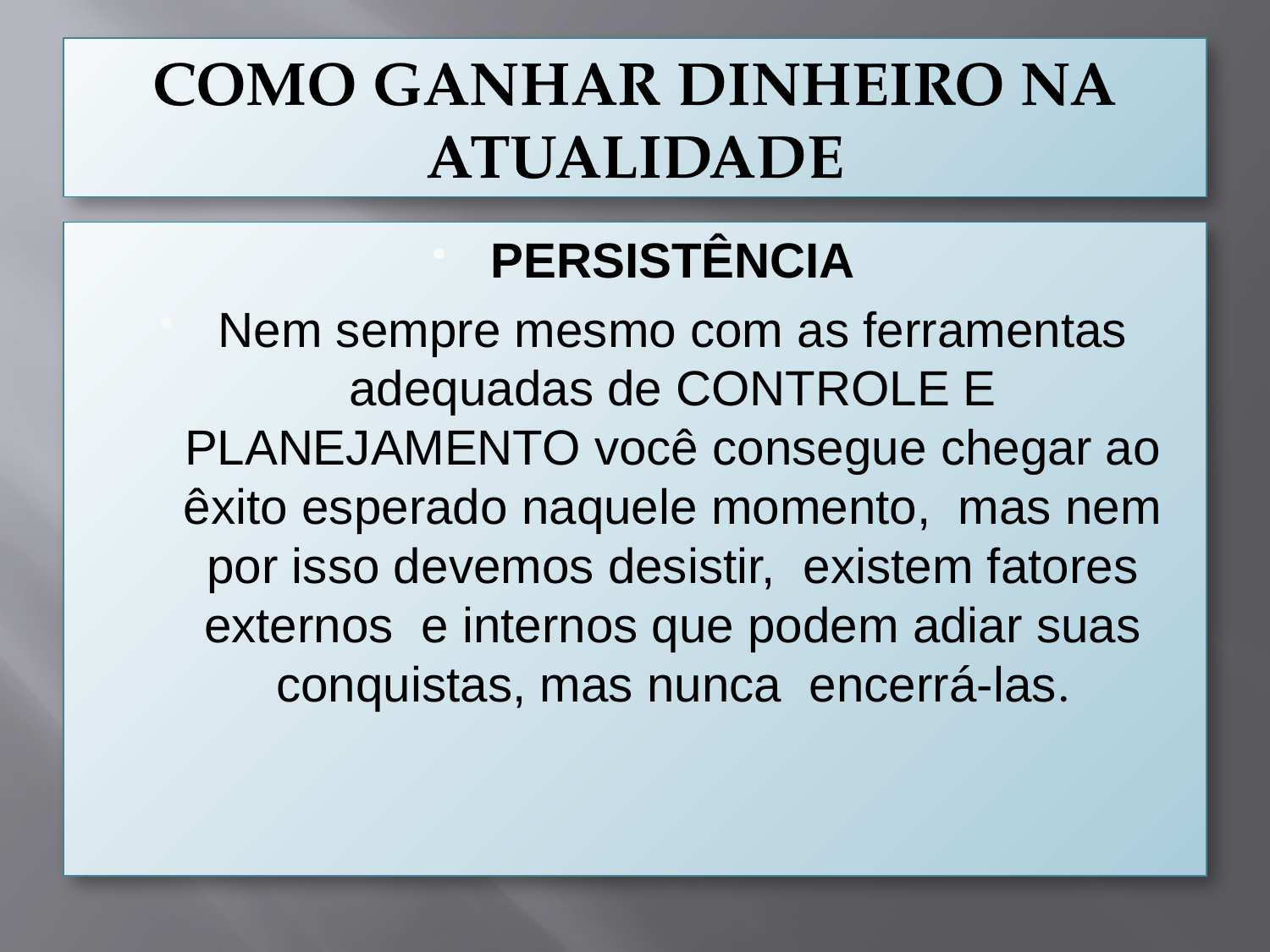

# COMO GANHAR DINHEIRO NA ATUALIDADE
PERSISTÊNCIA
Nem sempre mesmo com as ferramentas adequadas de CONTROLE E PLANEJAMENTO você consegue chegar ao êxito esperado naquele momento,  mas nem por isso devemos desistir,  existem fatores externos  e internos que podem adiar suas conquistas, mas nunca  encerrá-las.